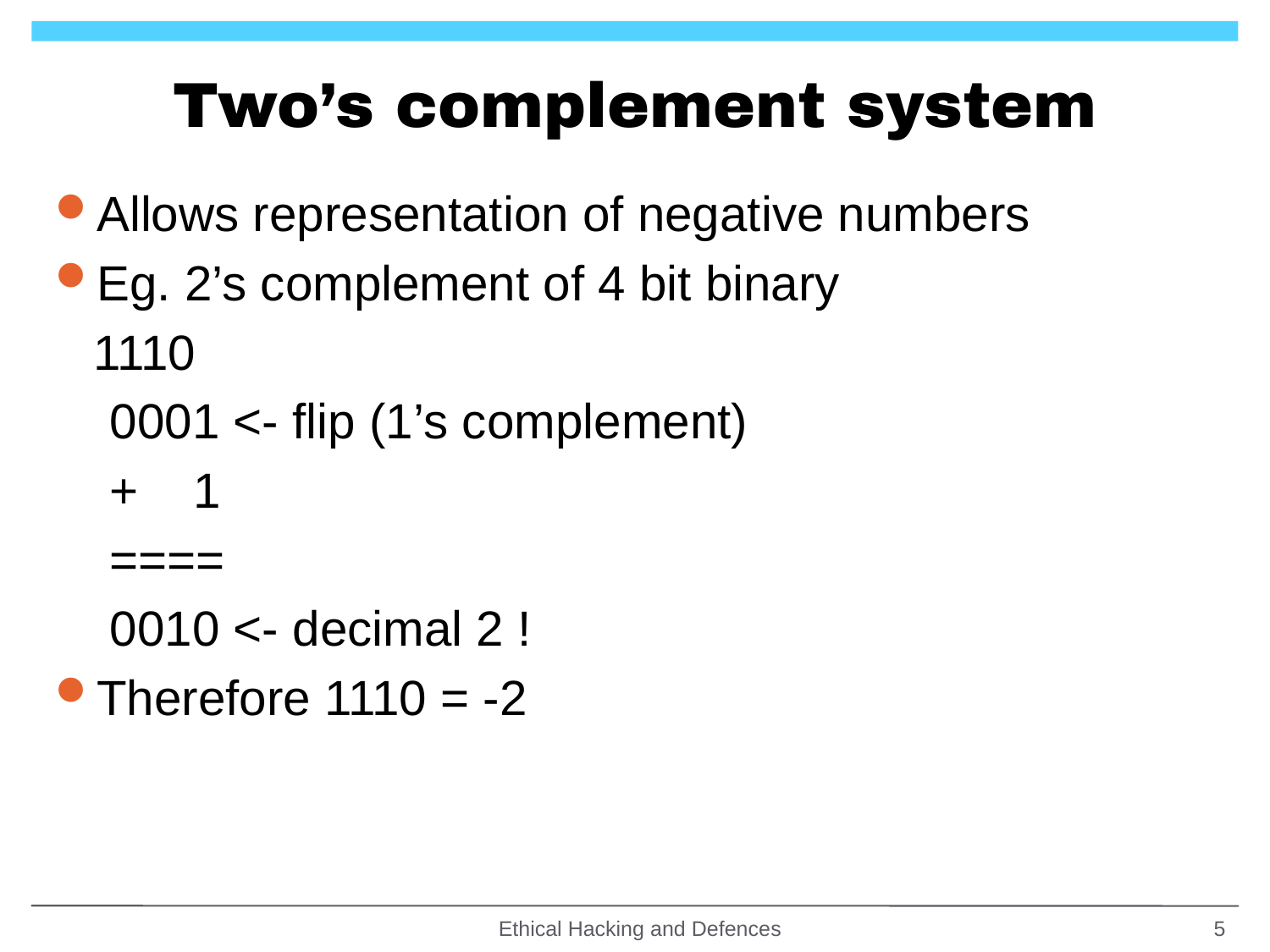

# Two’s complement system
Allows representation of negative numbers
Eg. 2’s complement of 4 bit binary
	1110
    0001 <- flip (1’s complement)
    +    1
    ====
    0010 <- decimal 2 !
Therefore 1110 = -2

Ethical Hacking and Defences
5